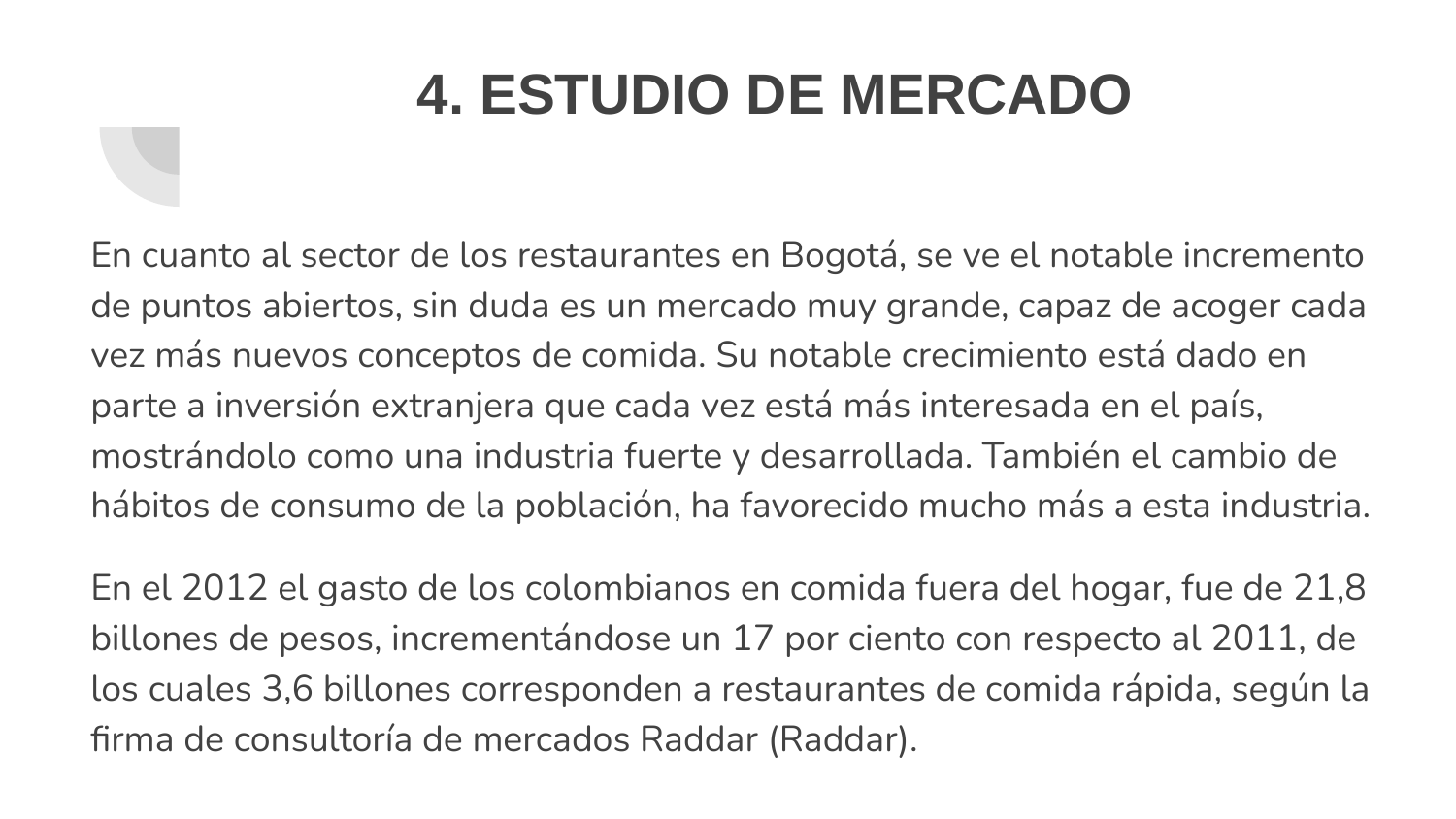

# 4. ESTUDIO DE MERCADO
En cuanto al sector de los restaurantes en Bogotá, se ve el notable incremento de puntos abiertos, sin duda es un mercado muy grande, capaz de acoger cada vez más nuevos conceptos de comida. Su notable crecimiento está dado en parte a inversión extranjera que cada vez está más interesada en el país, mostrándolo como una industria fuerte y desarrollada. También el cambio de hábitos de consumo de la población, ha favorecido mucho más a esta industria.
En el 2012 el gasto de los colombianos en comida fuera del hogar, fue de 21,8 billones de pesos, incrementándose un 17 por ciento con respecto al 2011, de los cuales 3,6 billones corresponden a restaurantes de comida rápida, según la firma de consultoría de mercados Raddar (Raddar).
.